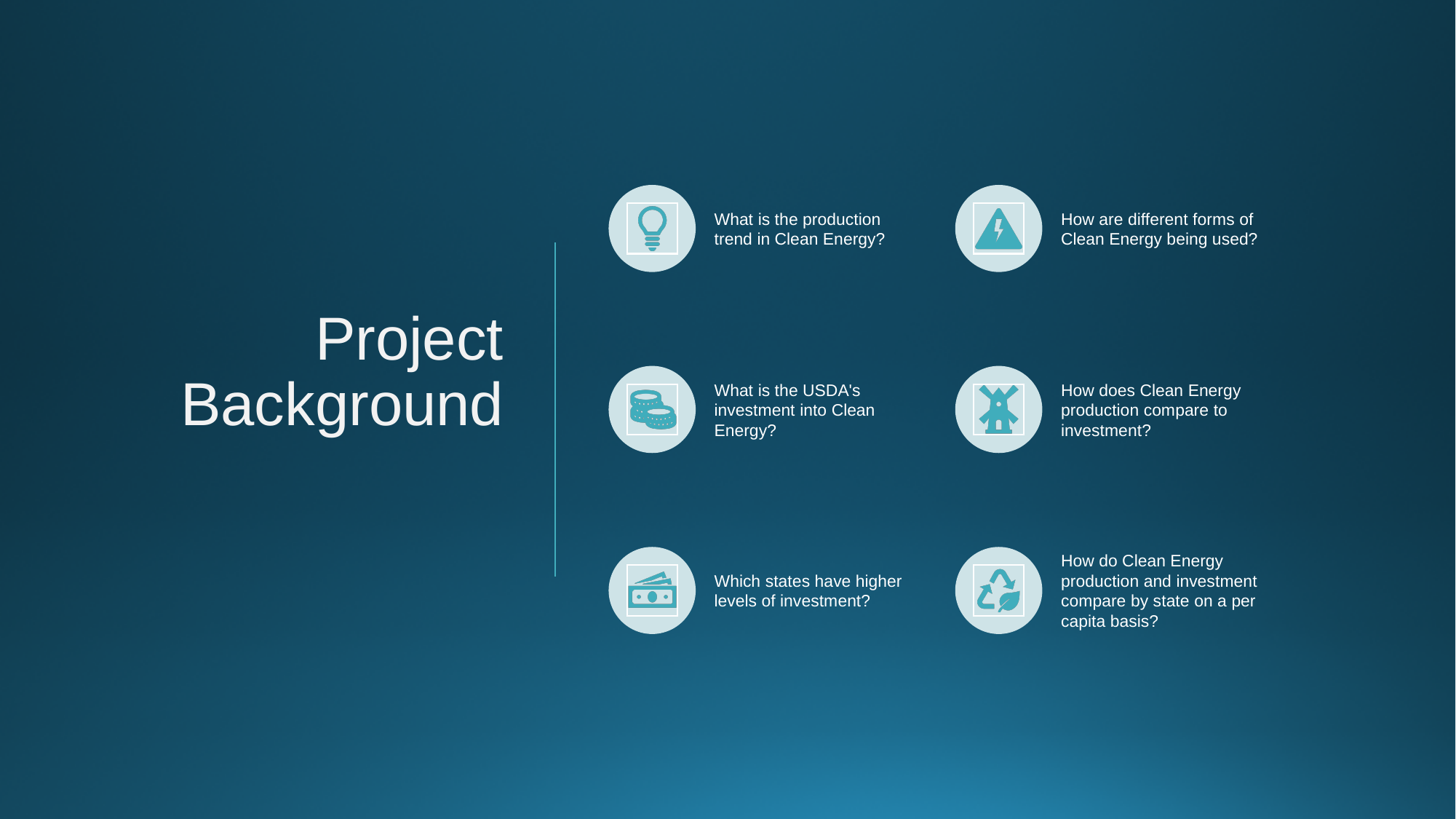

# Project Background
What is the production trend in Clean Energy?
How are different forms of Clean Energy being used?
What is the USDA's investment into Clean Energy?
How does Clean Energy production compare to investment?
Which states have higher levels of investment?
How do Clean Energy production and investment compare by state on a per capita basis?